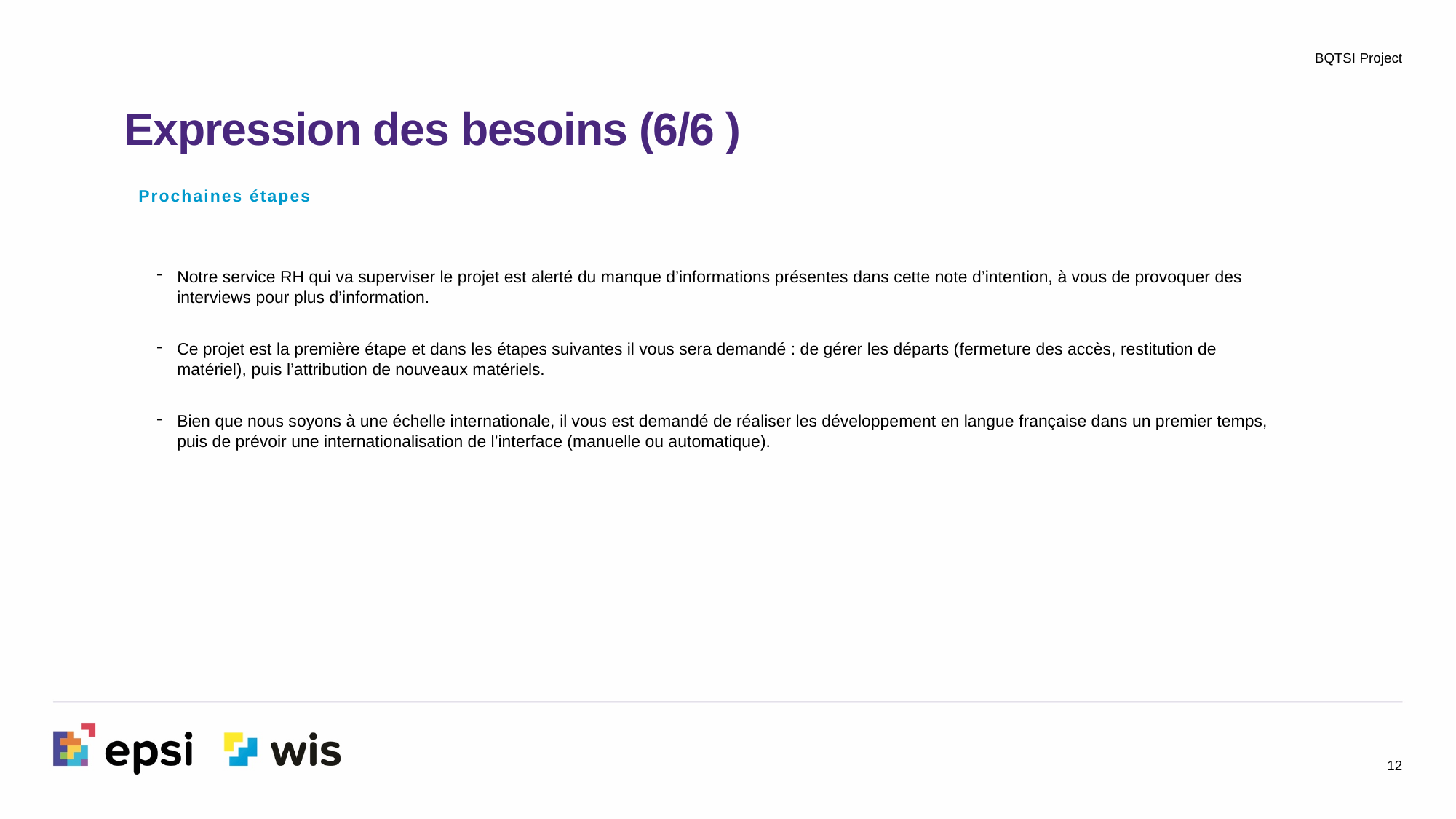

BQTSI Project
Expression des besoins (6/6 )
Prochaines étapes
Notre service RH qui va superviser le projet est alerté du manque d’informations présentes dans cette note d’intention, à vous de provoquer des interviews pour plus d’information.

Ce projet est la première étape et dans les étapes suivantes il vous sera demandé : de gérer les départs (fermeture des accès, restitution de matériel), puis l’attribution de nouveaux matériels.

Bien que nous soyons à une échelle internationale, il vous est demandé de réaliser les développement en langue française dans un premier temps, puis de prévoir une internationalisation de l’interface (manuelle ou automatique).

12